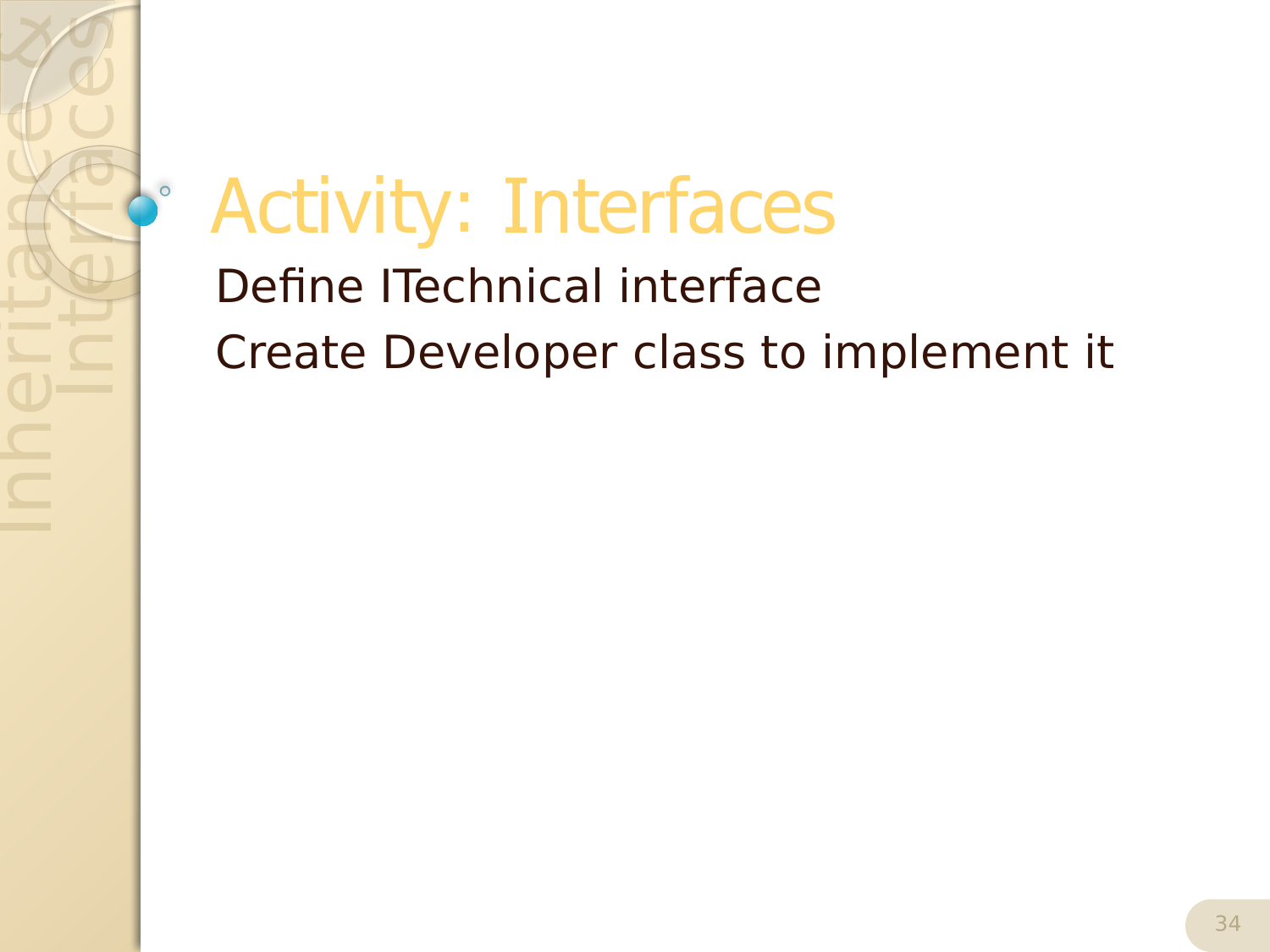

# Activity: Interfaces
Define ITechnical interface
Create Developer class to implement it
34